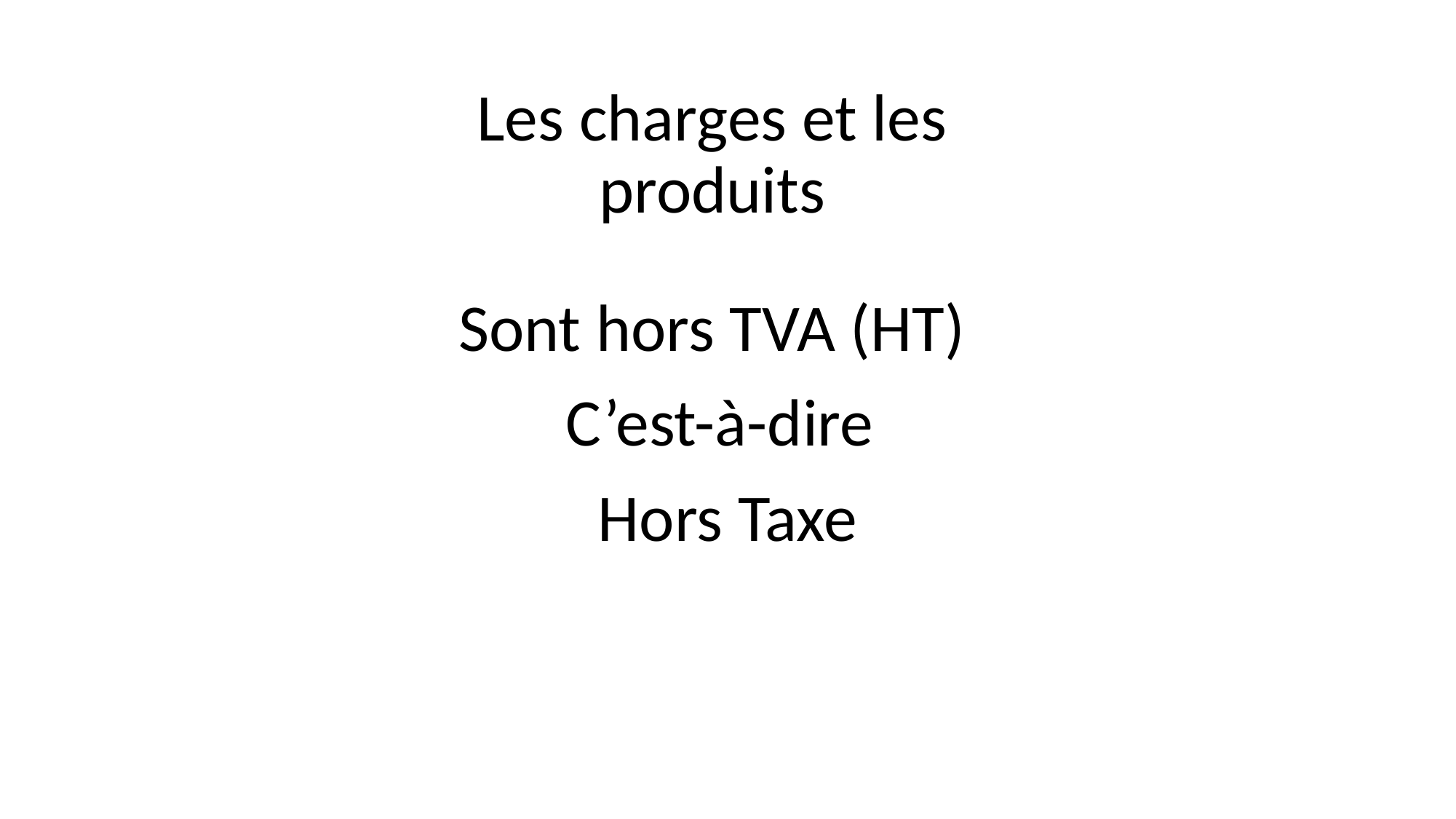

# Les charges et les produits
Sont hors TVA (HT)
C’est-à-dire
Hors Taxe